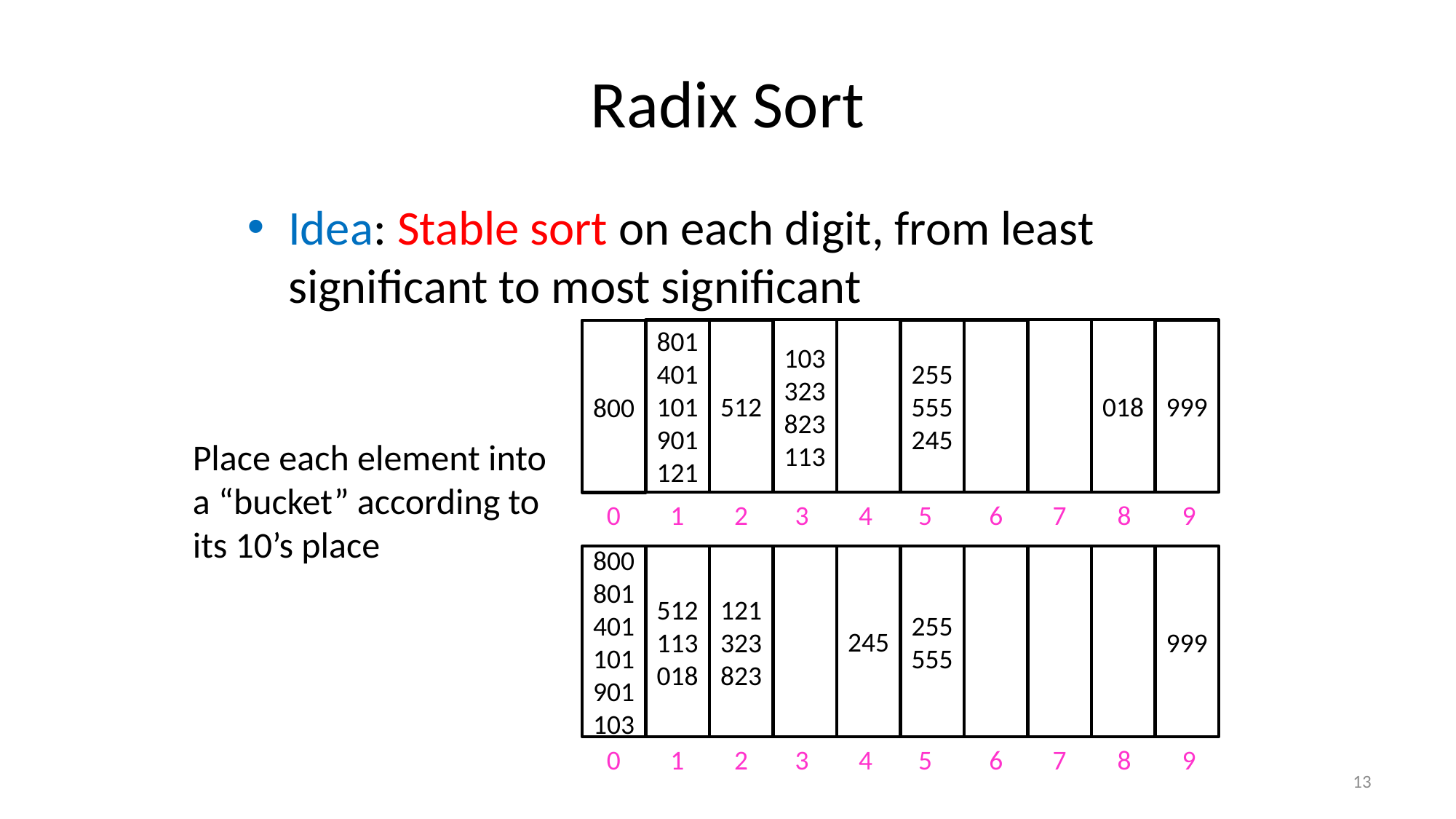

# Radix Sort
Idea: Stable sort on each digit, from least significant to most significant
103
323
823
113

018
801
401
101
901
121
512
255
555
245

999
800
Place each element into a “bucket” according to its 10’s place
4
5
7
0
1
2
3
6
8
9

245

512
113
018
121
323
823
255
555

999
800
801
401
101
901
103
4
5
7
0
1
2
3
6
8
9
13